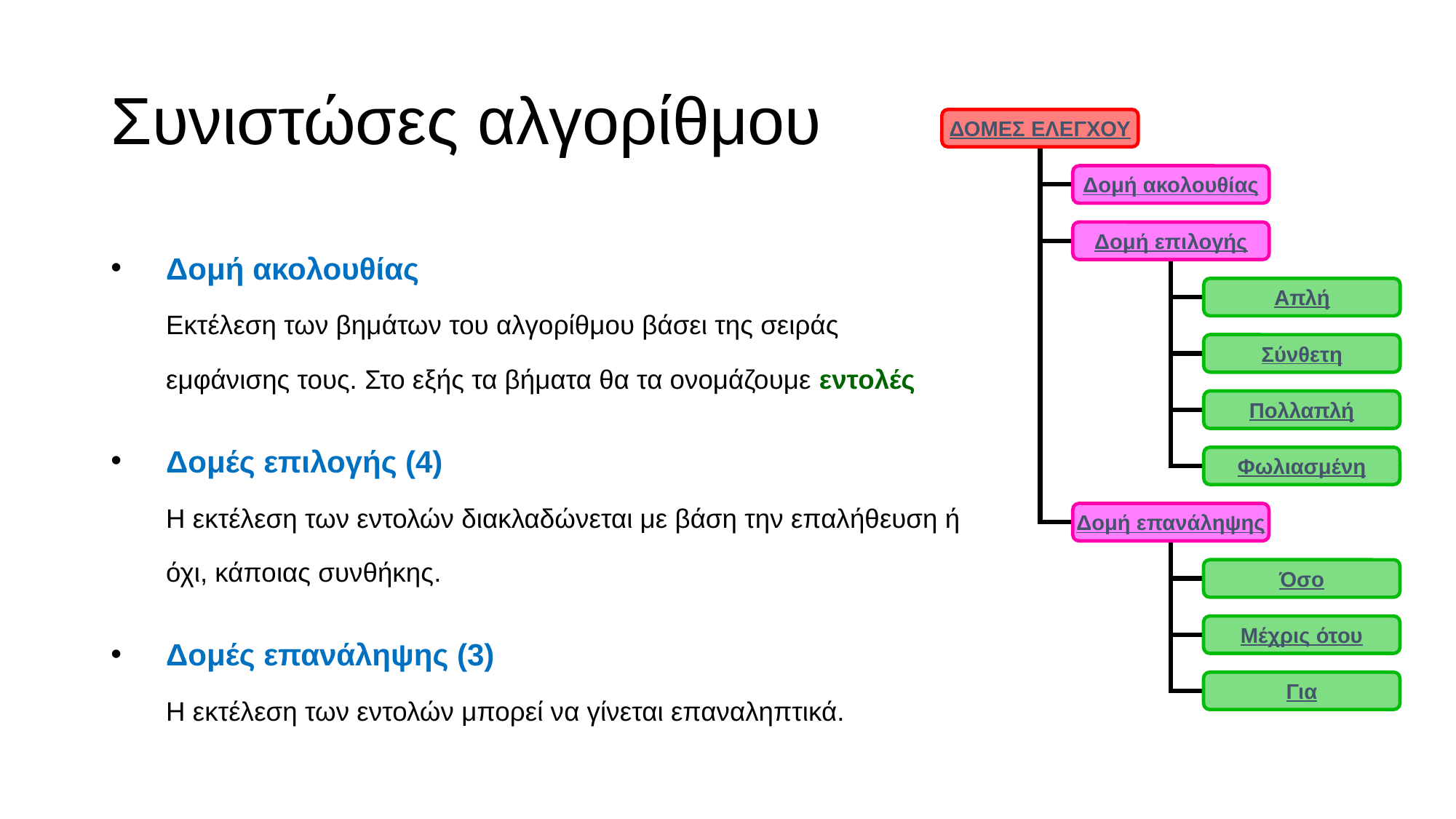

# Συνιστώσες αλγορίθμου
ΔΟΜΕΣ ΕΛΕΓΧΟΥ
Δομή ακολουθίας
Δομή επιλογής
Απλή
Σύνθετη
Πολλαπλή
Φωλιασμένη
Δομή επανάληψης
Όσο
Μέχρις ότου
Για
Δομή ακολουθίας
Εκτέλεση των βημάτων του αλγορίθμου βάσει της σειράς εμφάνισης τους. Στο εξής τα βήματα θα τα ονομάζουμε εντολές
Δομές επιλογής (4)
Η εκτέλεση των εντολών διακλαδώνεται με βάση την επαλήθευση ή όχι, κάποιας συνθήκης.
Δομές επανάληψης (3)
Η εκτέλεση των εντολών μπορεί να γίνεται επαναληπτικά.